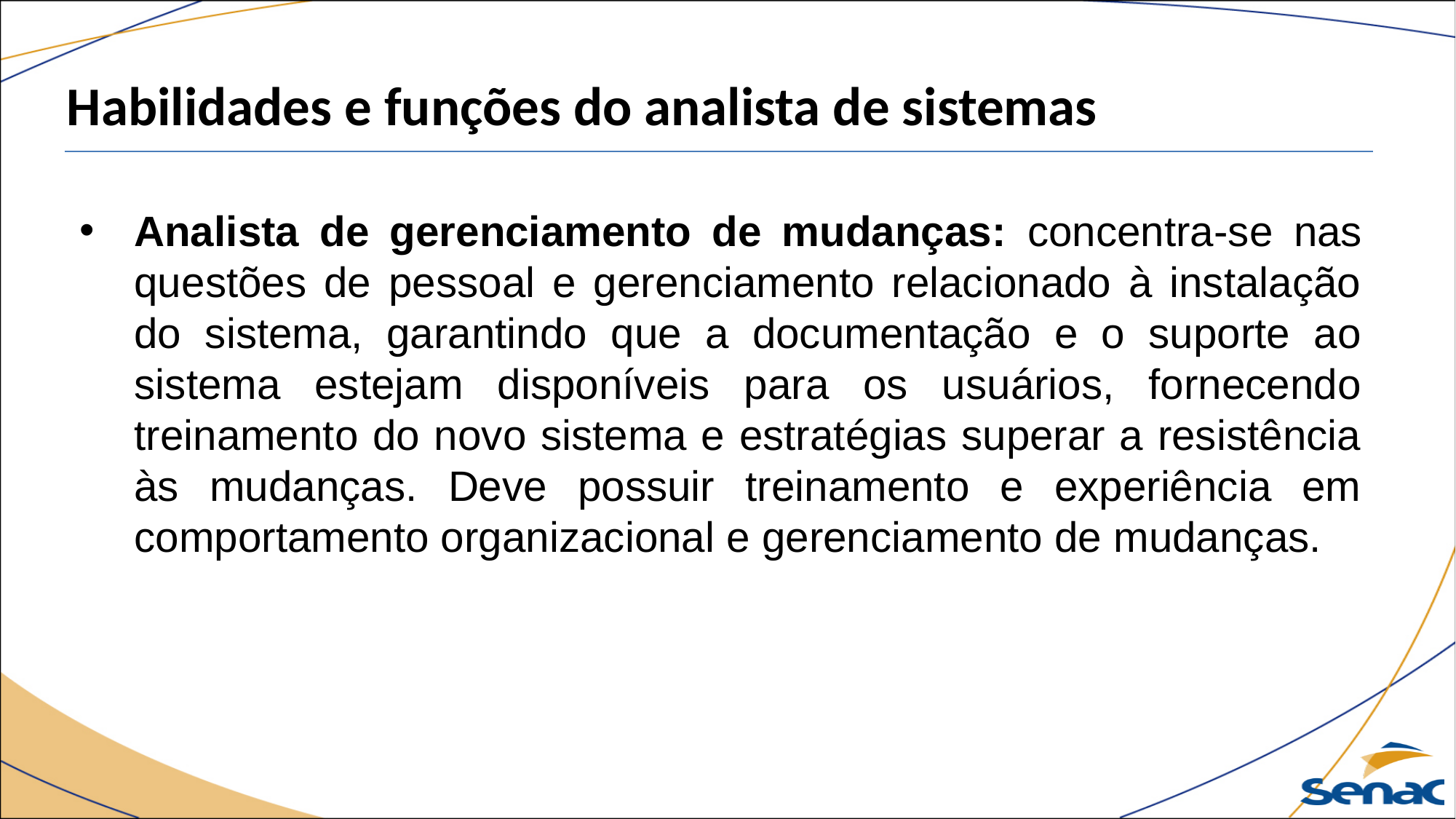

Habilidades e funções do analista de sistemas
Analista de gerenciamento de mudanças: concentra-se nas questões de pessoal e gerenciamento relacionado à instalação do sistema, garantindo que a documentação e o suporte ao sistema estejam disponíveis para os usuários, fornecendo treinamento do novo sistema e estratégias superar a resistência às mudanças. Deve possuir treinamento e experiência em comportamento organizacional e gerenciamento de mudanças.